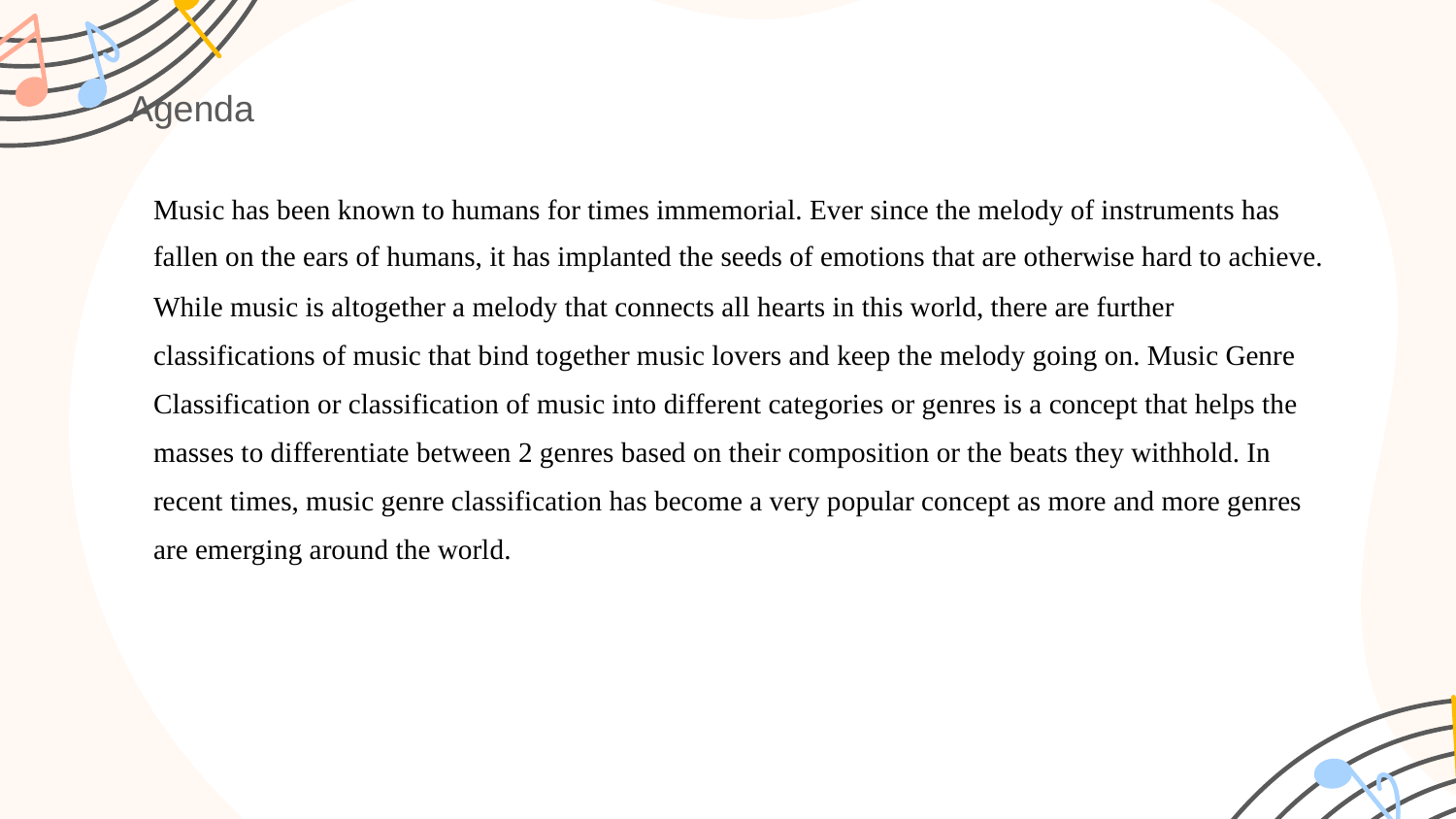

# Agenda
Music has been known to humans for times immemorial. Ever since the melody of instruments has fallen on the ears of humans, it has implanted the seeds of emotions that are otherwise hard to achieve. While music is altogether a melody that connects all hearts in this world, there are further classifications of music that bind together music lovers and keep the melody going on. Music Genre Classification or classification of music into different categories or genres is a concept that helps the masses to differentiate between 2 genres based on their composition or the beats they withhold. In recent times, music genre classification has become a very popular concept as more and more genres are emerging around the world.